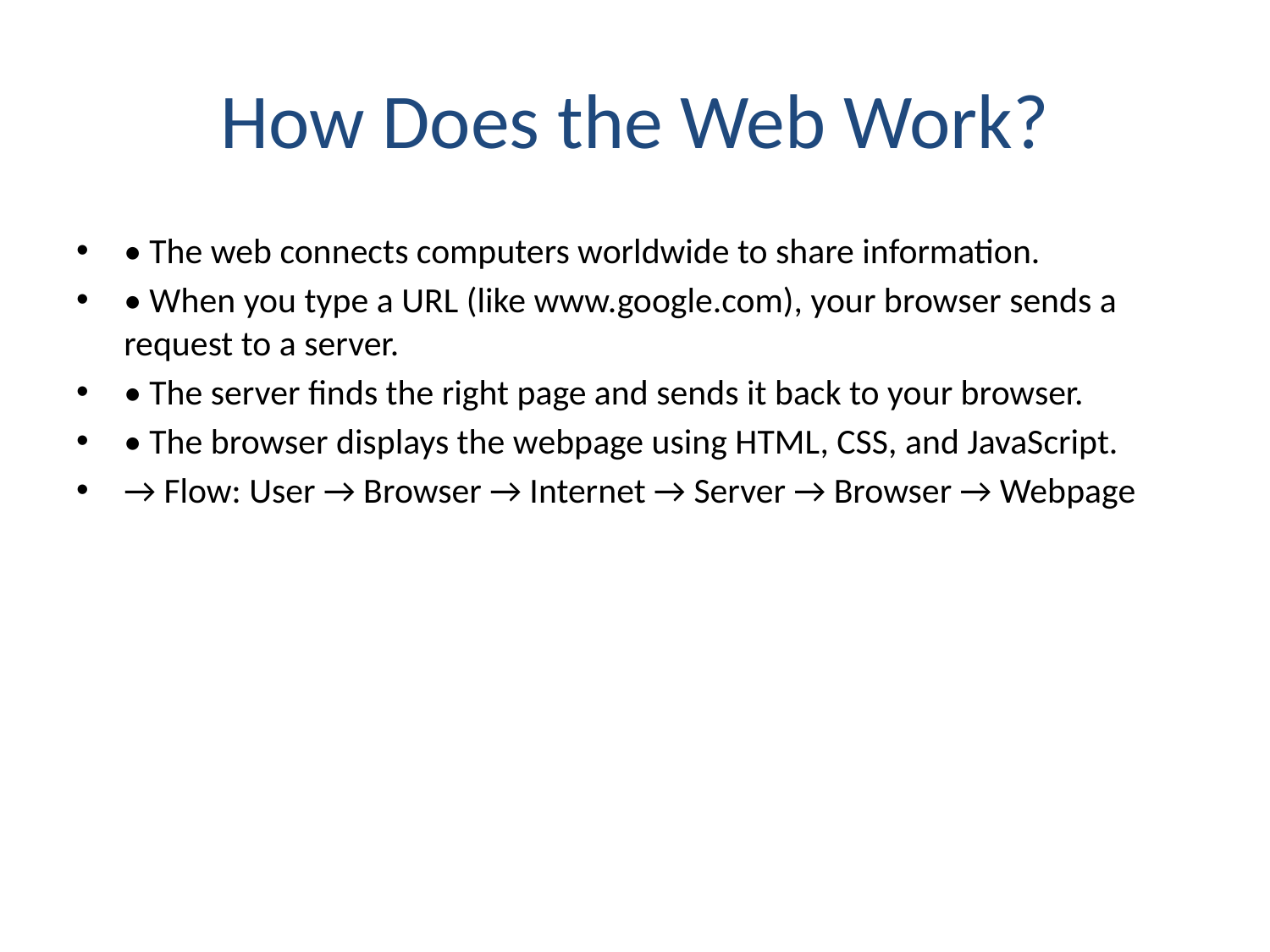

# How Does the Web Work?
• The web connects computers worldwide to share information.
• When you type a URL (like www.google.com), your browser sends a request to a server.
• The server finds the right page and sends it back to your browser.
• The browser displays the webpage using HTML, CSS, and JavaScript.
→ Flow: User → Browser → Internet → Server → Browser → Webpage